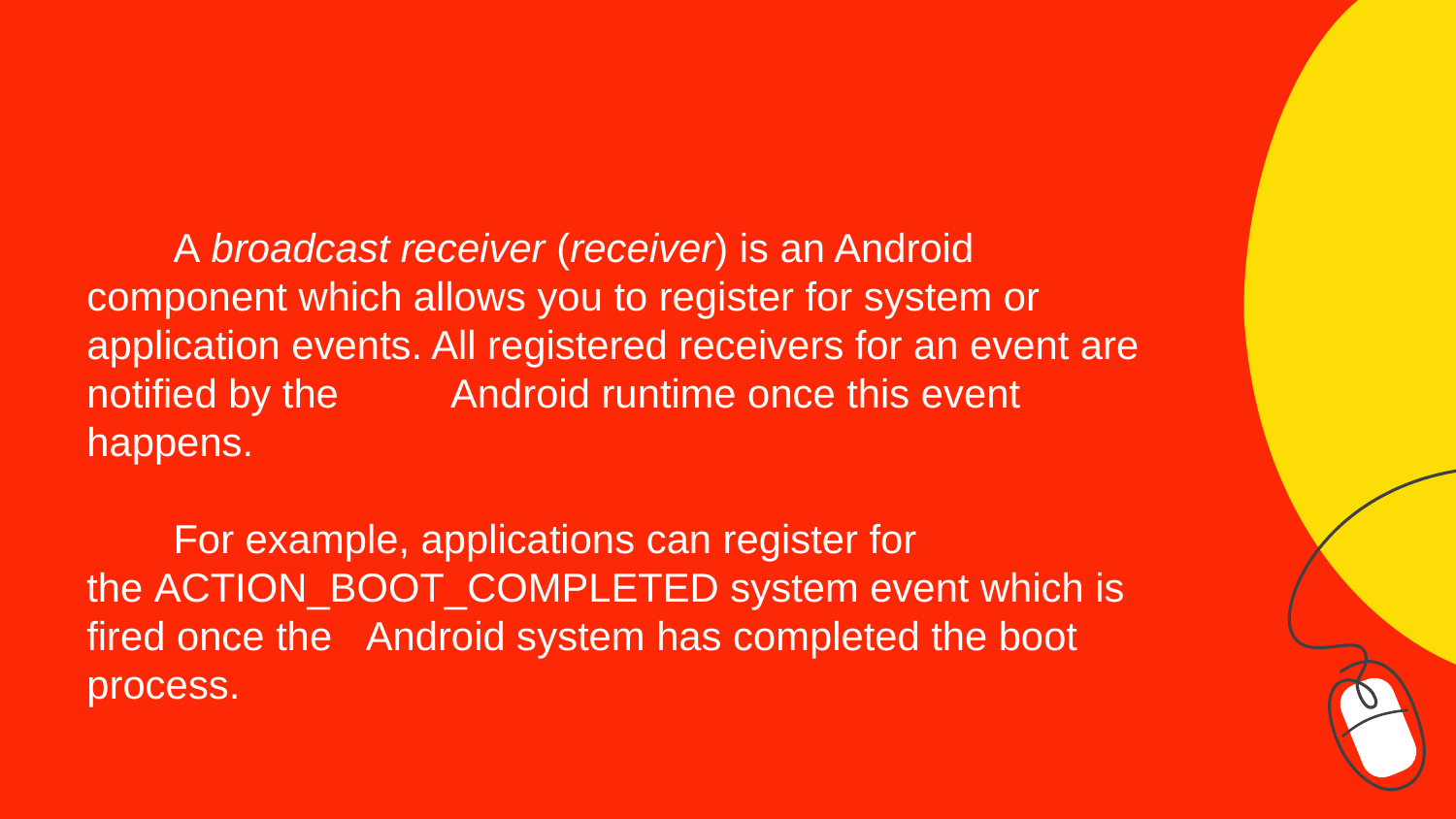

A broadcast receiver (receiver) is an Android component which allows you to register for system or application events. All registered receivers for an event are notified by the          Android runtime once this event happens.

For example, applications can register for the ACTION_BOOT_COMPLETED system event which is fired once the   Android system has completed the boot process.